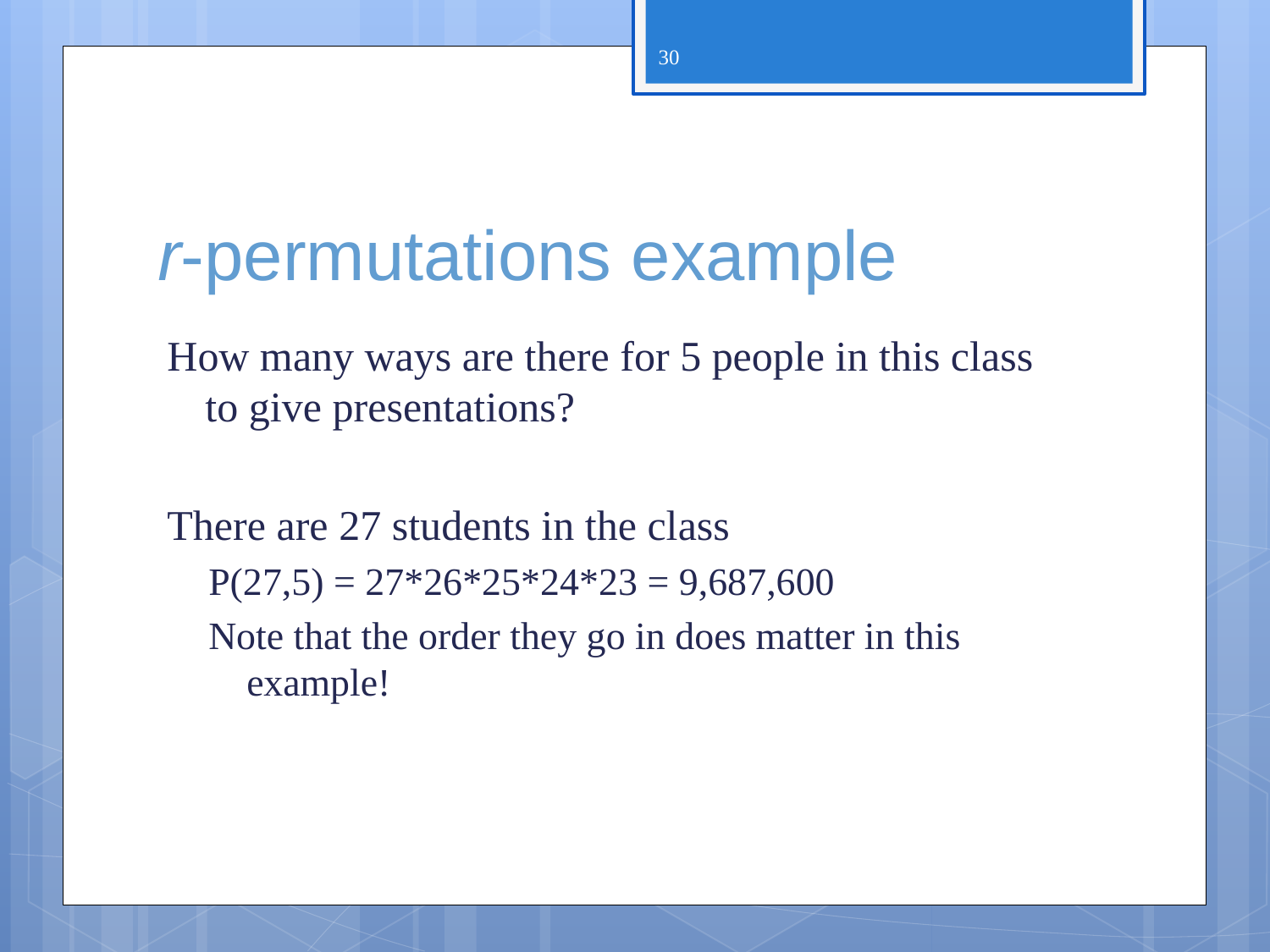

30
# r-permutations example
How many ways are there for 5 people in this class to give presentations?

There are 27 students in the class
P(27,5) = 27*26*25*24*23 = 9,687,600
Note that the order they go in does matter in this example!